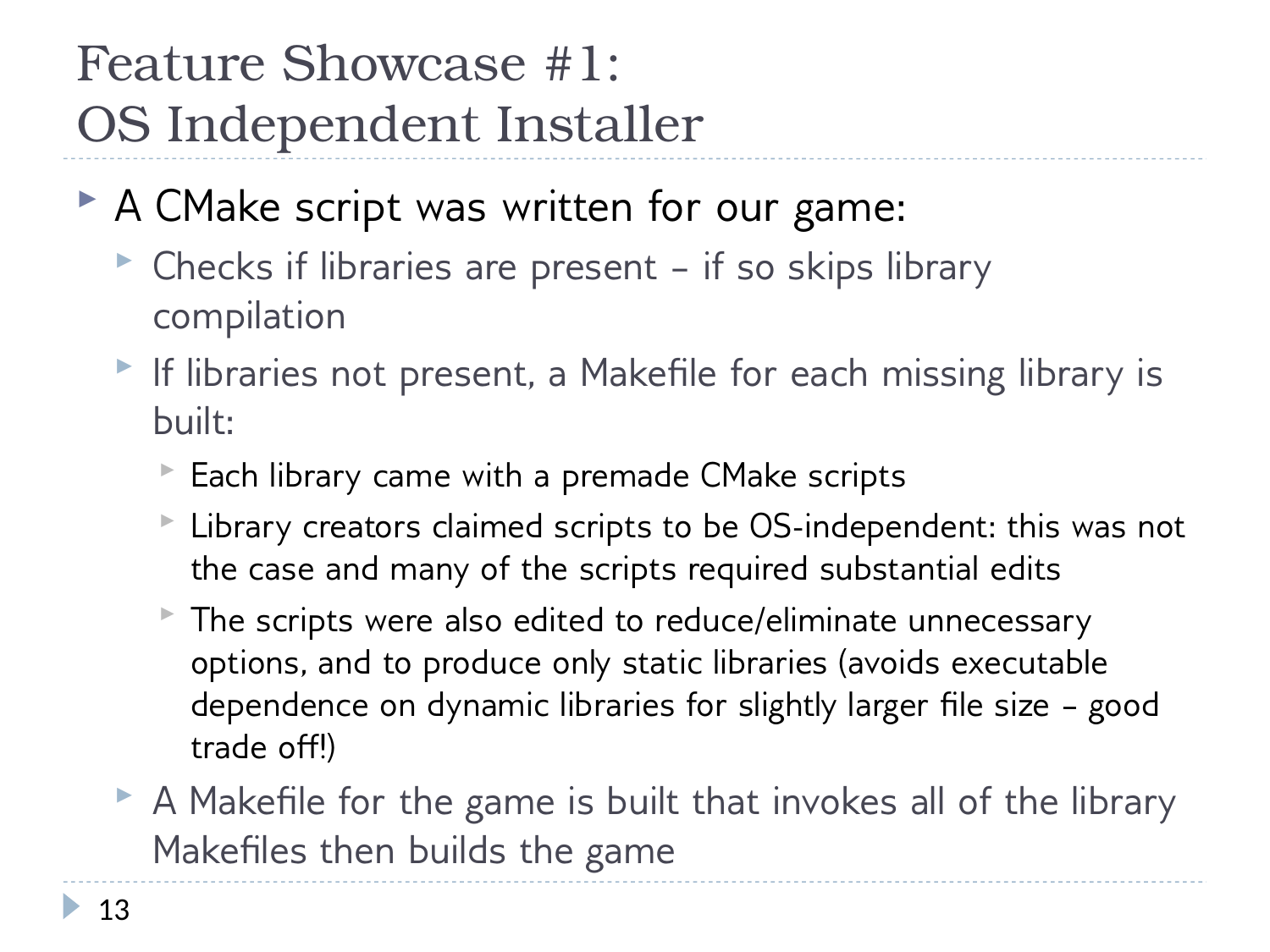

# Feature Showcase #1: OS Independent Installer
A CMake script was written for our game:
Checks if libraries are present – if so skips library compilation
If libraries not present, a Makefile for each missing library is built:
Each library came with a premade CMake scripts
Library creators claimed scripts to be OS-independent: this was not the case and many of the scripts required substantial edits
The scripts were also edited to reduce/eliminate unnecessary options, and to produce only static libraries (avoids executable dependence on dynamic libraries for slightly larger file size – good trade off!)
A Makefile for the game is built that invokes all of the library Makefiles then builds the game

13